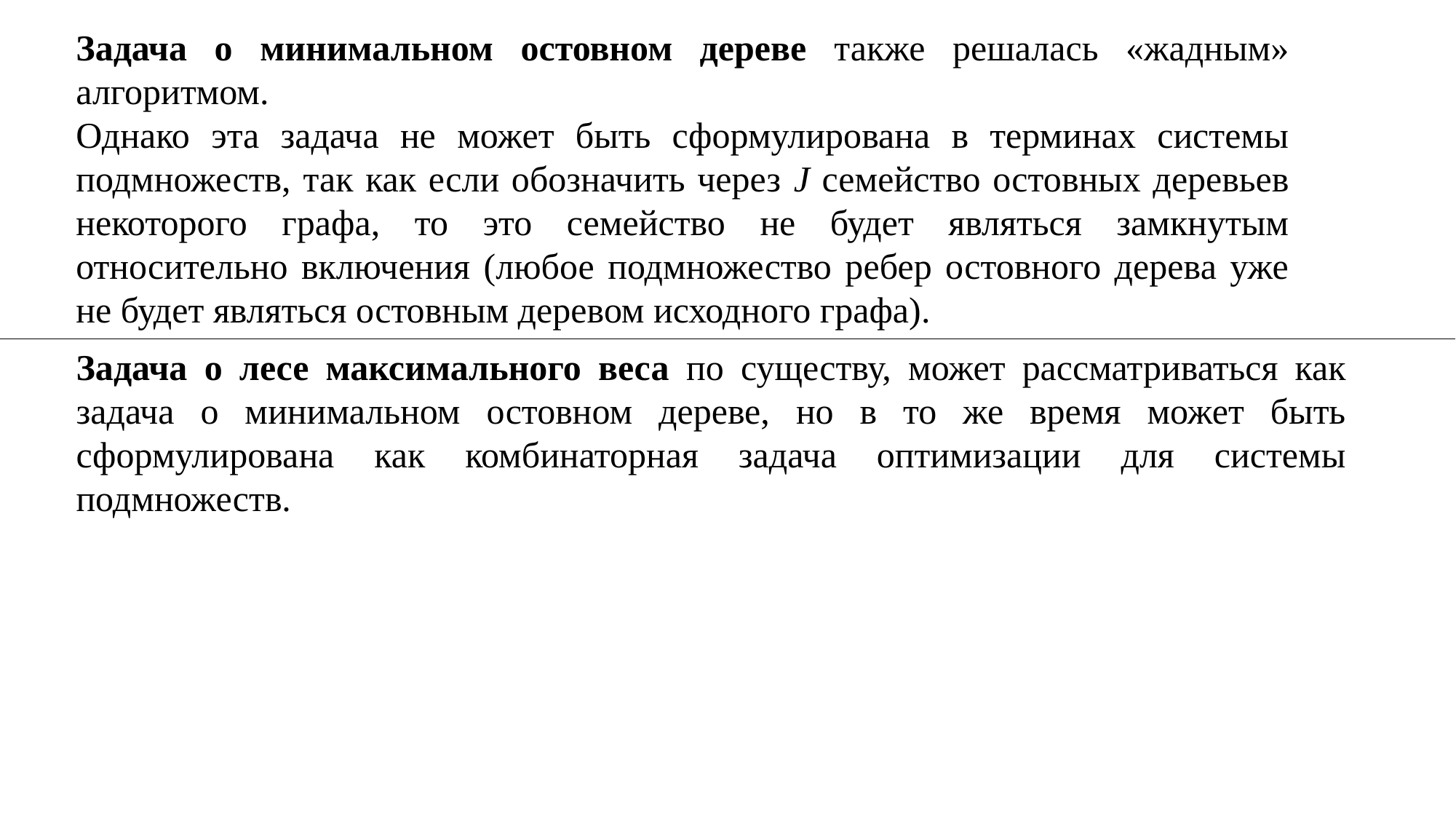

Задача о минимальном остовном дереве также решалась «жадным» алгоритмом.
Однако эта задача не может быть сформулирована в терминах системы подмножеств, так как если обозначить через J семейство остовных деревьев некоторого графа, то это семейство не будет являться замкнутым относительно включения (любое подмножество ребер остовного дерева уже не будет являться остовным деревом исходного графа).
Задача о лесе максимального веса по существу, может рассматриваться как задача о минимальном остовном дереве, но в то же время может быть сформулирована как комбинаторная задача оптимизации для системы подмножеств.